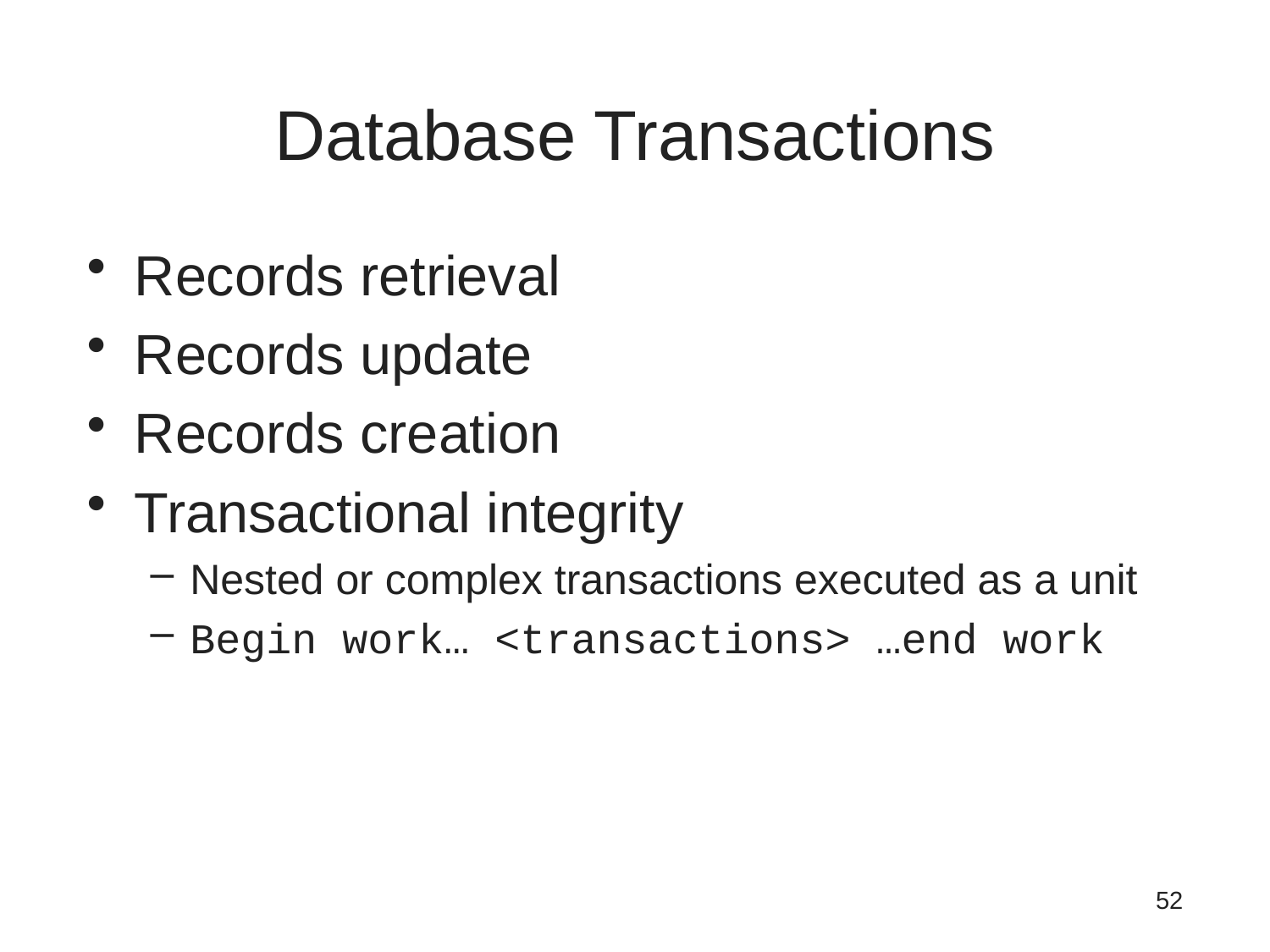

# Database Transactions
Records retrieval
Records update
Records creation
Transactional integrity
Nested or complex transactions executed as a unit
Begin work… <transactions> …end work
52